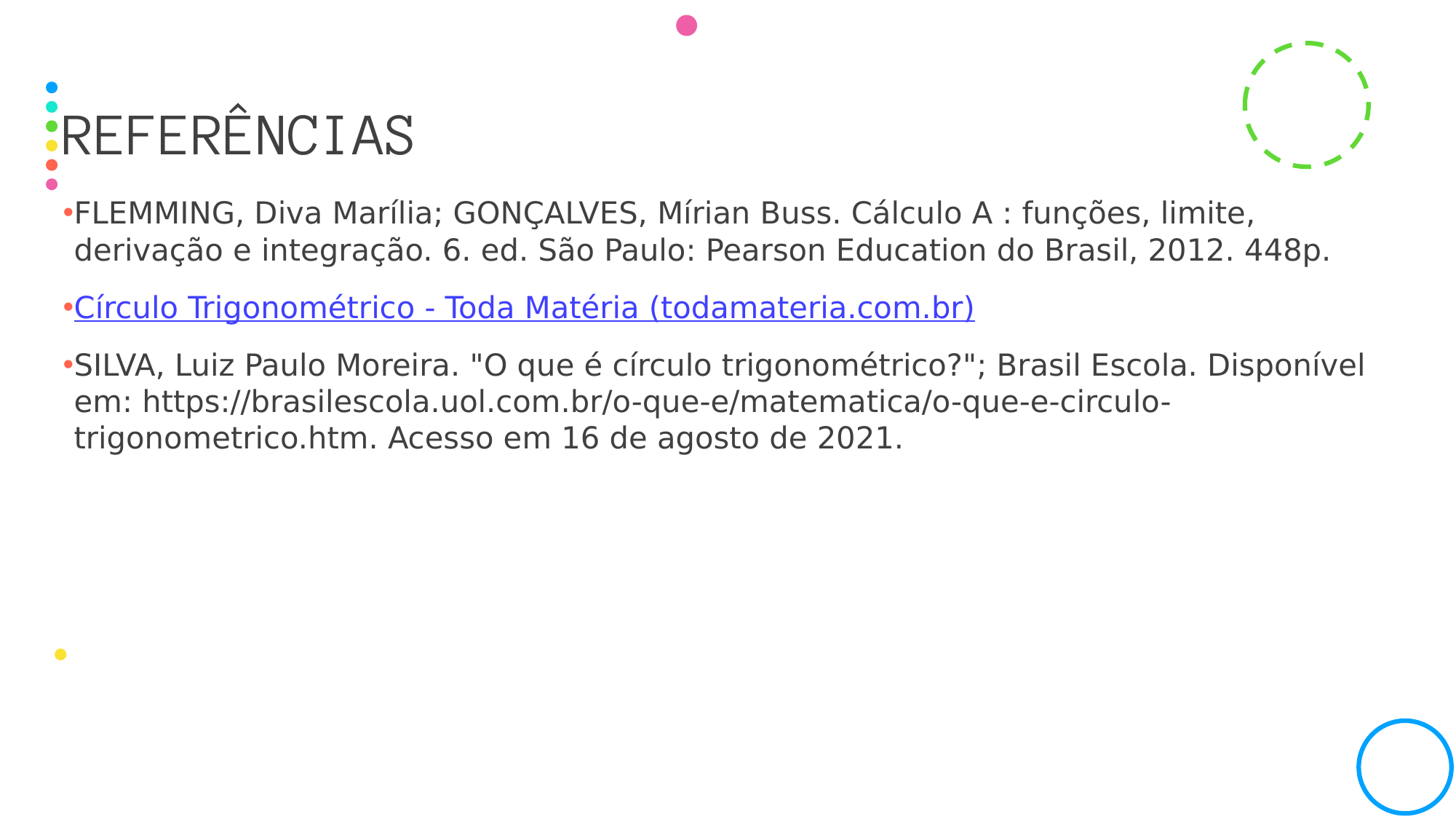

# referências
FLEMMING, Diva Marília; GONÇALVES, Mírian Buss. Cálculo A : funções, limite, derivação e integração. 6. ed. São Paulo: Pearson Education do Brasil, 2012. 448p.
Círculo Trigonométrico - Toda Matéria (todamateria.com.br)
SILVA, Luiz Paulo Moreira. "O que é círculo trigonométrico?"; Brasil Escola. Disponível em: https://brasilescola.uol.com.br/o-que-e/matematica/o-que-e-circulo-trigonometrico.htm. Acesso em 16 de agosto de 2021.